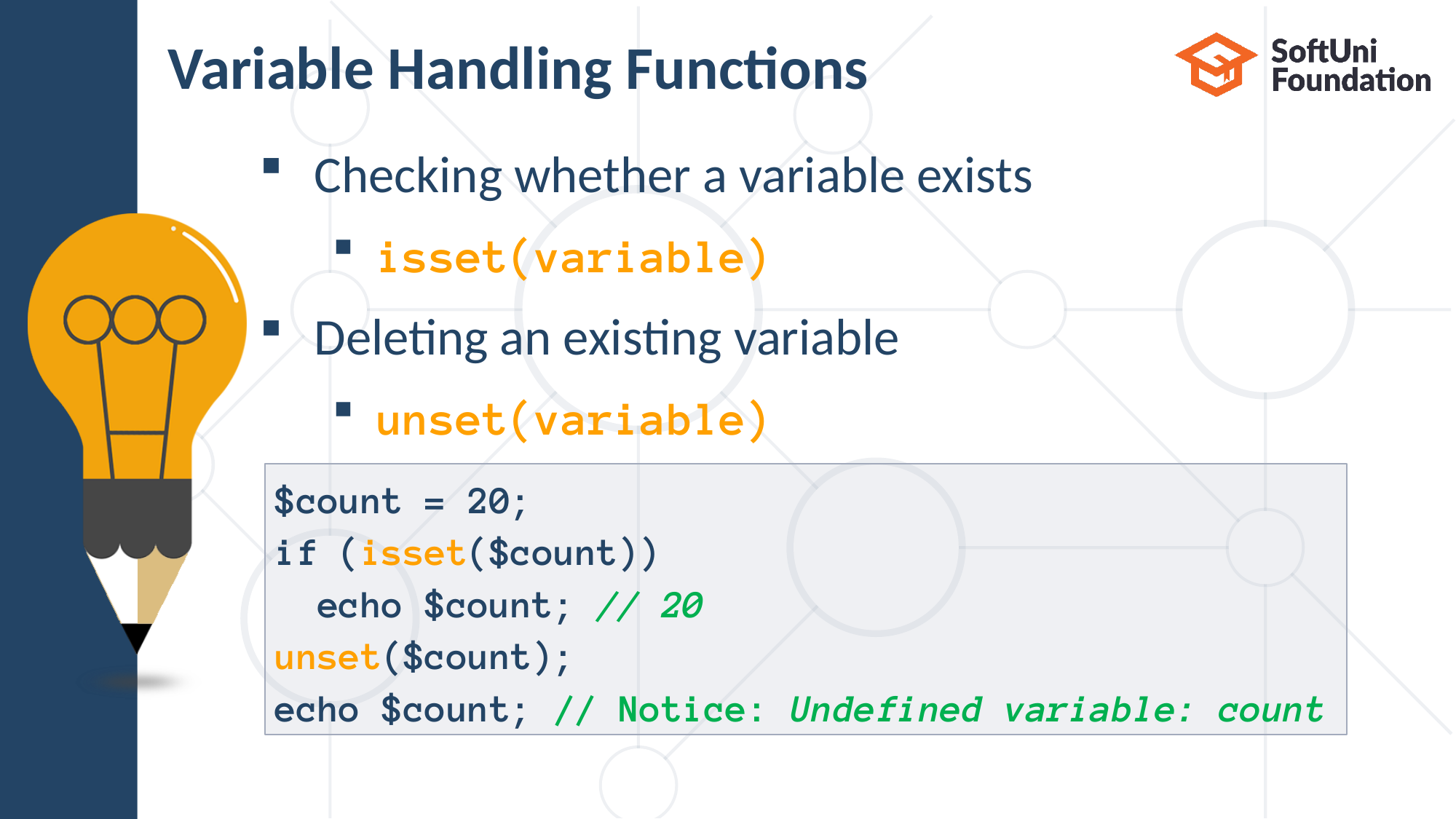

# Variable Handling Functions
Checking whether a variable exists
isset(variable)
Deleting an existing variable
unset(variable)
$count = 20;
if (isset($count))
  echo $count; // 20
unset($count);
echo $count; // Notice: Undefined variable: count